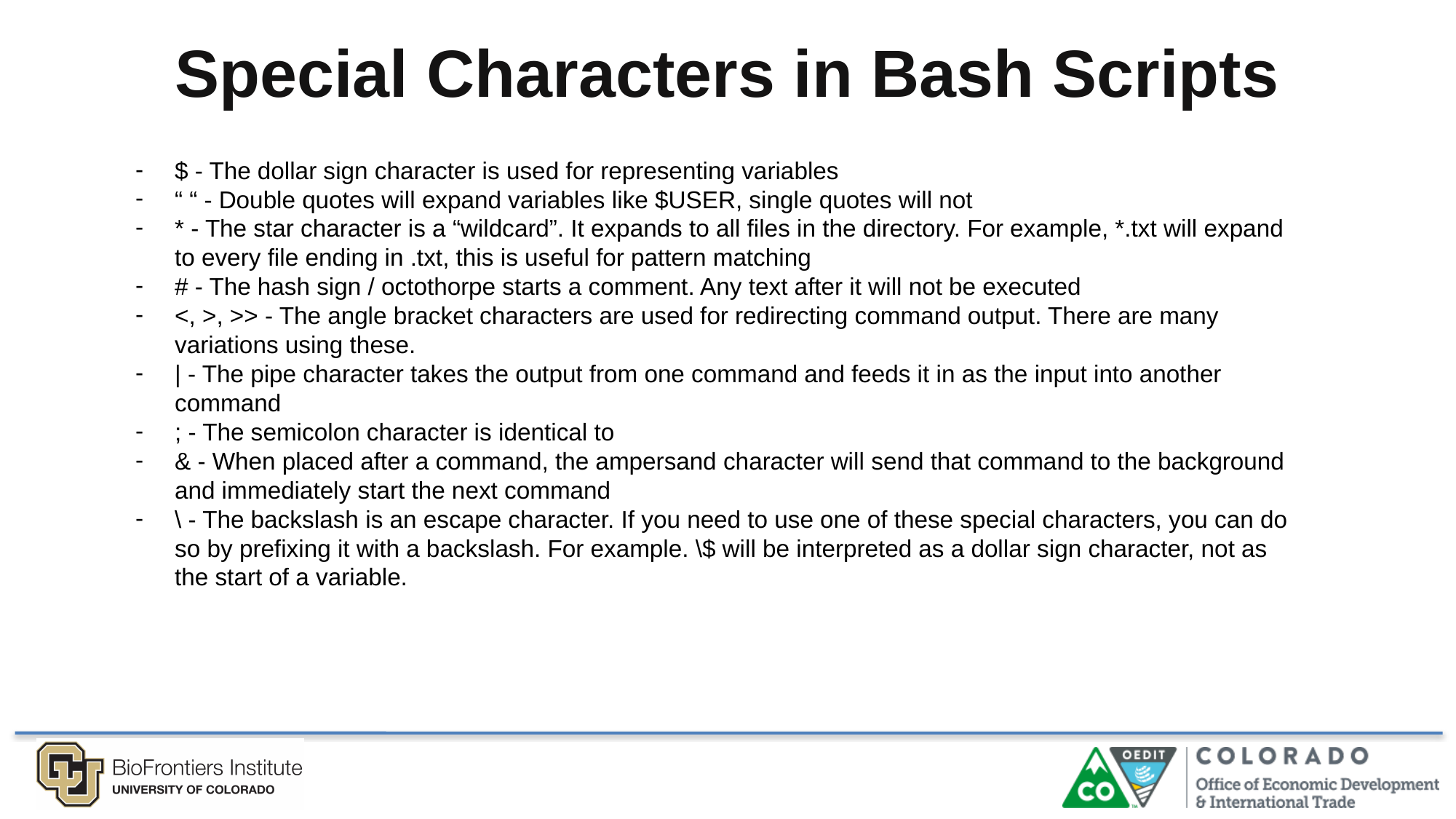

Special Characters in Bash Scripts
$ - The dollar sign character is used for representing variables
“ “ - Double quotes will expand variables like $USER, single quotes will not
* - The star character is a “wildcard”. It expands to all files in the directory. For example, *.txt will expand to every file ending in .txt, this is useful for pattern matching
# - The hash sign / octothorpe starts a comment. Any text after it will not be executed
<, >, >> - The angle bracket characters are used for redirecting command output. There are many variations using these.
| - The pipe character takes the output from one command and feeds it in as the input into another command
; - The semicolon character is identical to
& - When placed after a command, the ampersand character will send that command to the background and immediately start the next command
\ - The backslash is an escape character. If you need to use one of these special characters, you can do so by prefixing it with a backslash. For example. \$ will be interpreted as a dollar sign character, not as the start of a variable.